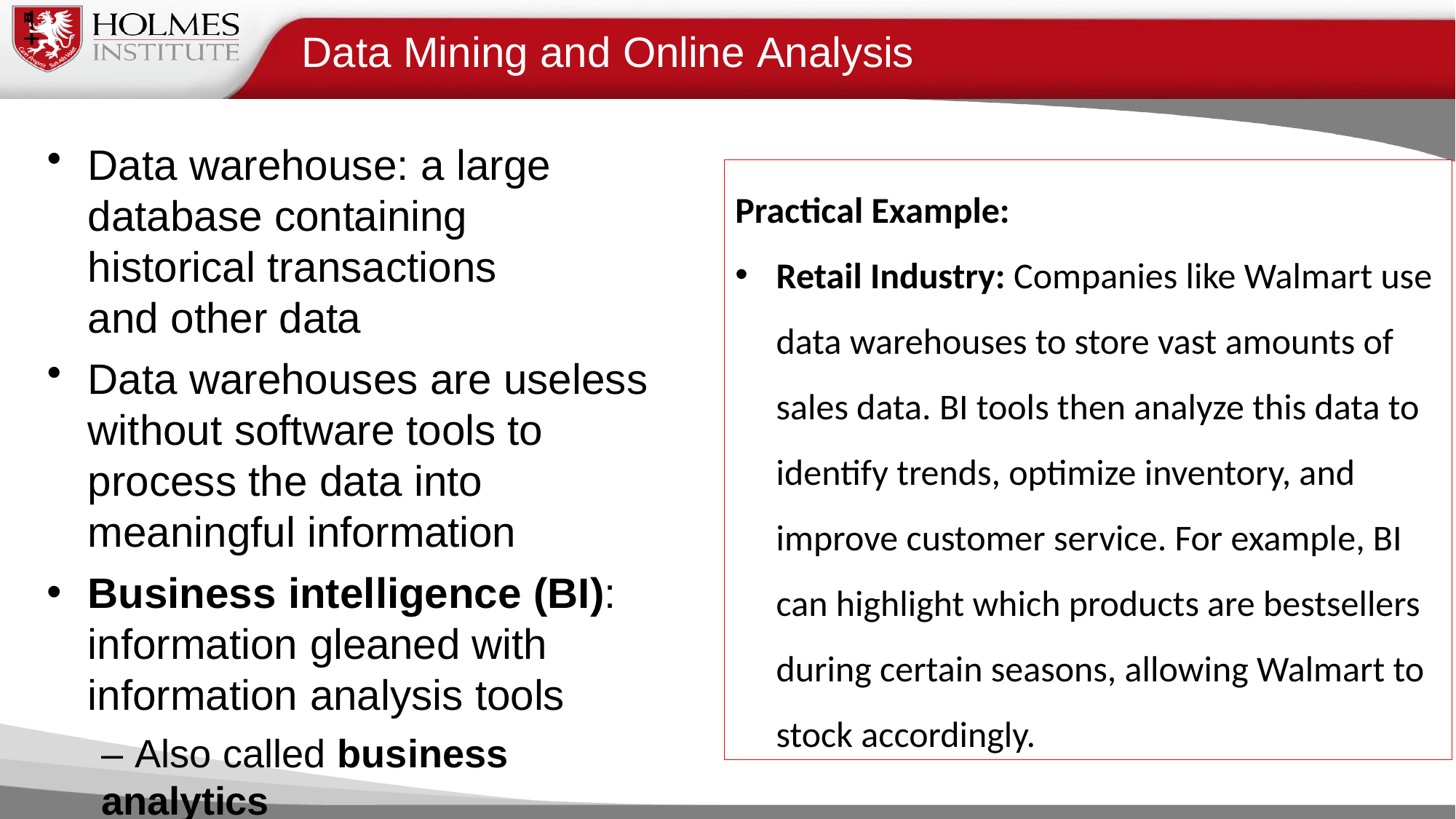

# Data Mining and Online Analysis
Data warehouse: a large database containing historical transactions and other data
Data warehouses are useless without software tools to process the data into meaningful information
Business intelligence (BI): information gleaned with information analysis tools
– Also called business analytics
Practical Example:
Retail Industry: Companies like Walmart use data warehouses to store vast amounts of sales data. BI tools then analyze this data to identify trends, optimize inventory, and improve customer service. For example, BI can highlight which products are bestsellers during certain seasons, allowing Walmart to stock accordingly.